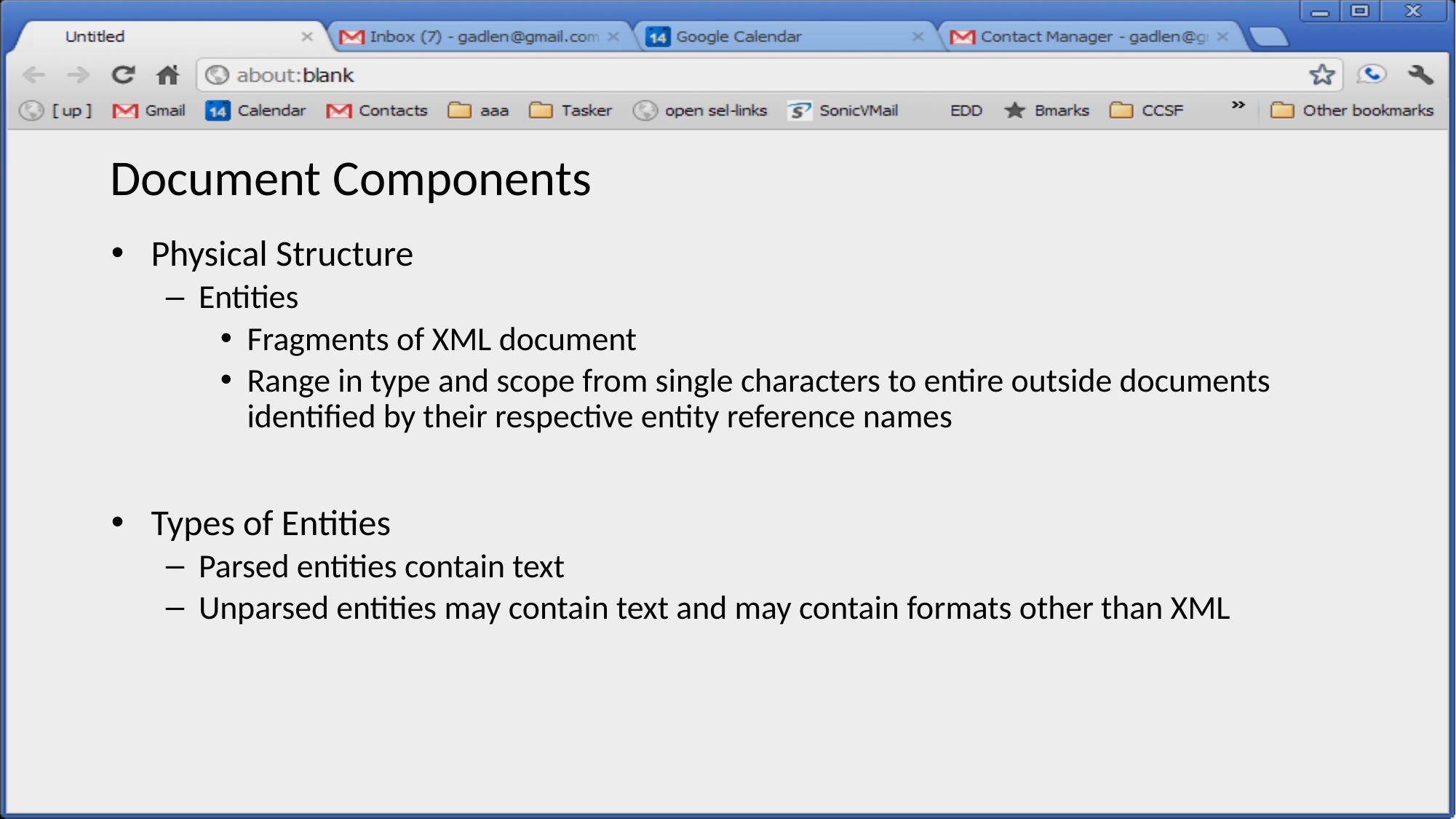

# Document Components
Physical Structure
Entities
Fragments of XML document
Range in type and scope from single characters to entire outside documents identified by their respective entity reference names

Types of Entities
Parsed entities contain text
Unparsed entities may contain text and may contain formats other than XML